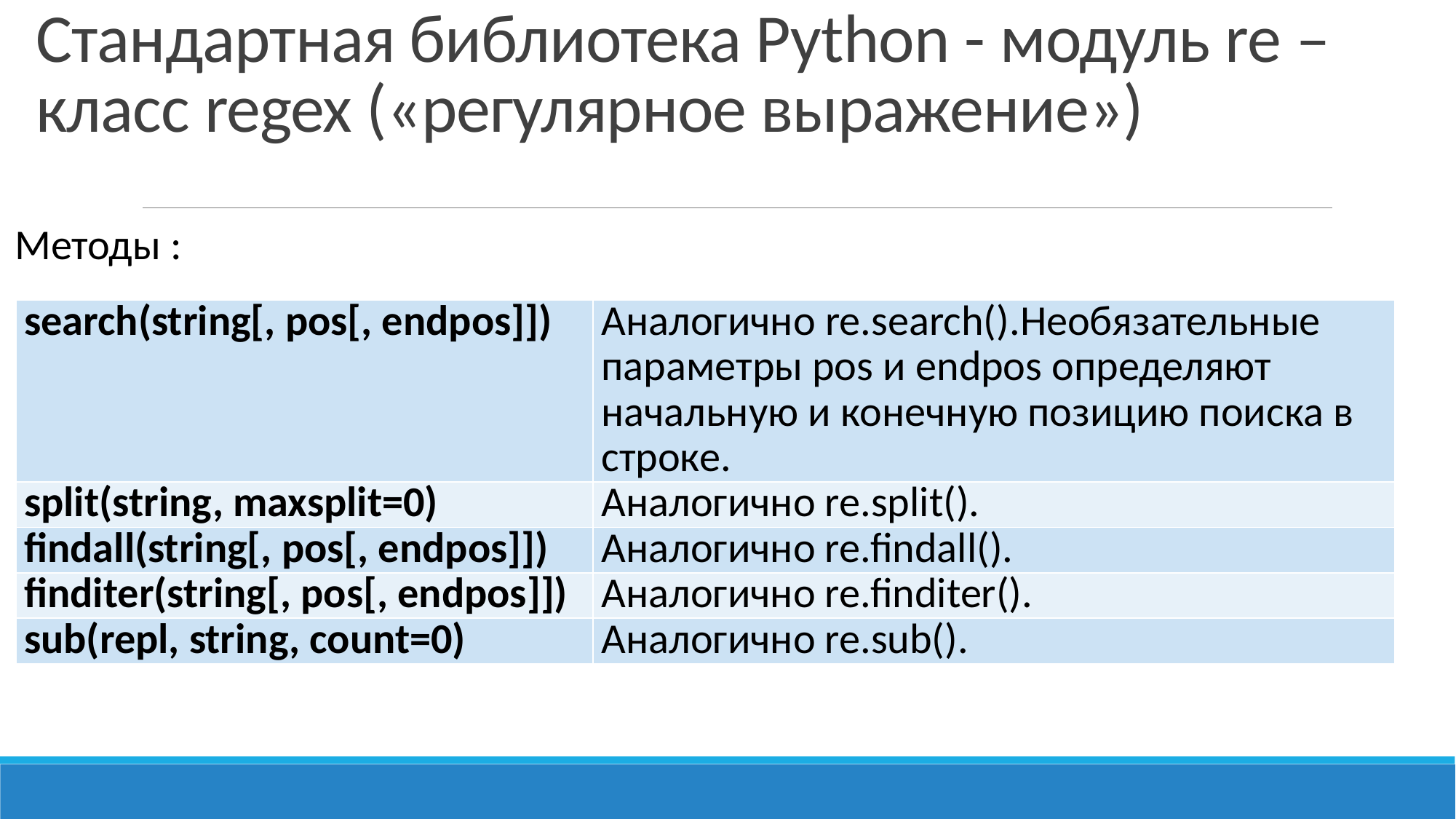

Стандартная библиотека Python - модуль re – класс regex («регулярное выражение»)
Методы :
| search(string[, pos[, endpos]]) | Аналогично re.search().Необязательные параметры pos и endpos определяют начальную и конечную позицию поиска в строке. |
| --- | --- |
| split(string, maxsplit=0) | Аналогично re.split(). |
| findall(string[, pos[, endpos]]) | Аналогично re.findall(). |
| finditer(string[, pos[, endpos]]) | Аналогично re.finditer(). |
| sub(repl, string, count=0) | Аналогично re.sub(). |